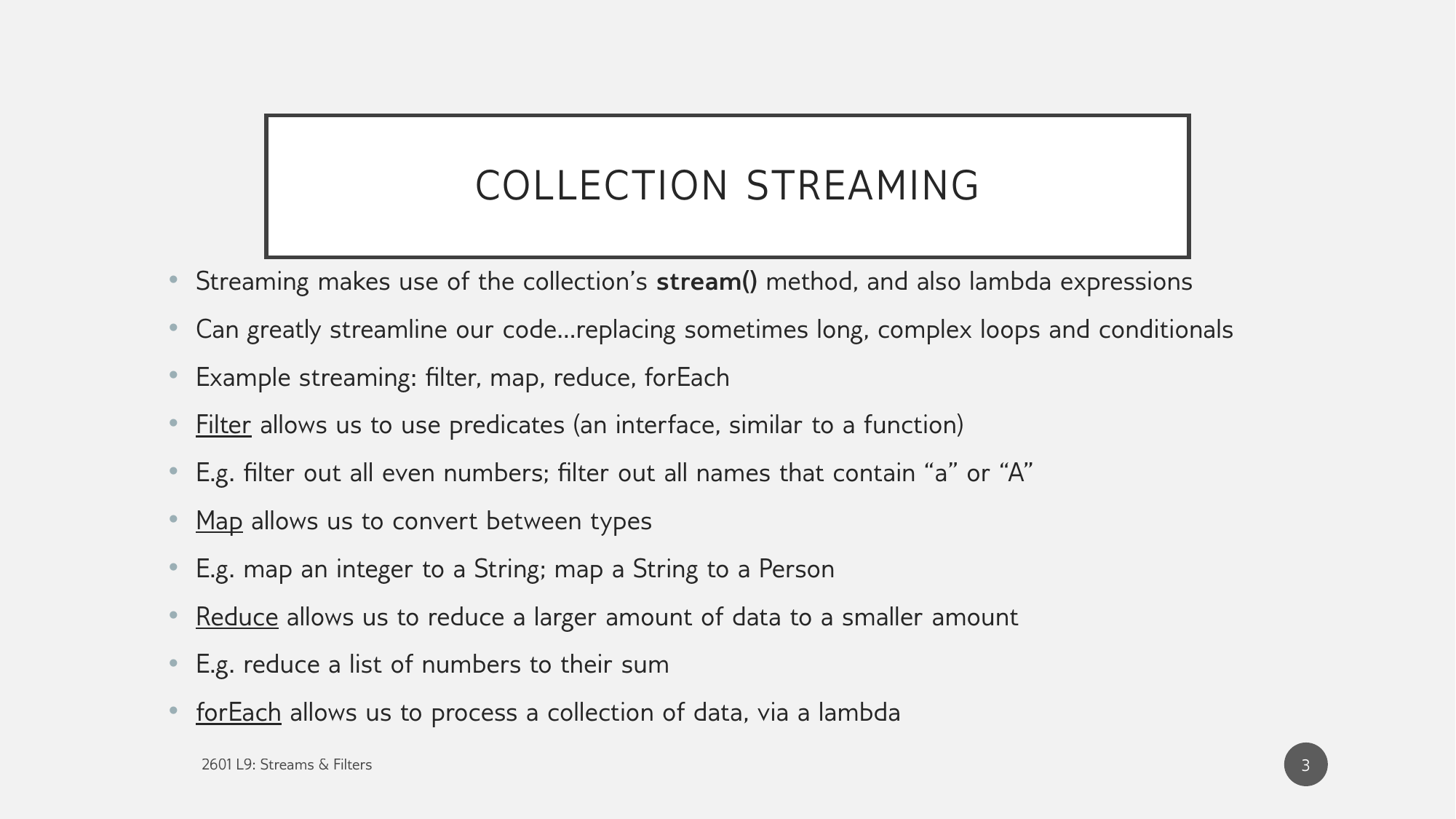

# collection streaming
Streaming makes use of the collection’s stream() method, and also lambda expressions
Can greatly streamline our code…replacing sometimes long, complex loops and conditionals
Example streaming: filter, map, reduce, forEach
Filter allows us to use predicates (an interface, similar to a function)
E.g. filter out all even numbers; filter out all names that contain “a” or “A”
Map allows us to convert between types
E.g. map an integer to a String; map a String to a Person
Reduce allows us to reduce a larger amount of data to a smaller amount
E.g. reduce a list of numbers to their sum
forEach allows us to process a collection of data, via a lambda
3
2601 L9: Streams & Filters